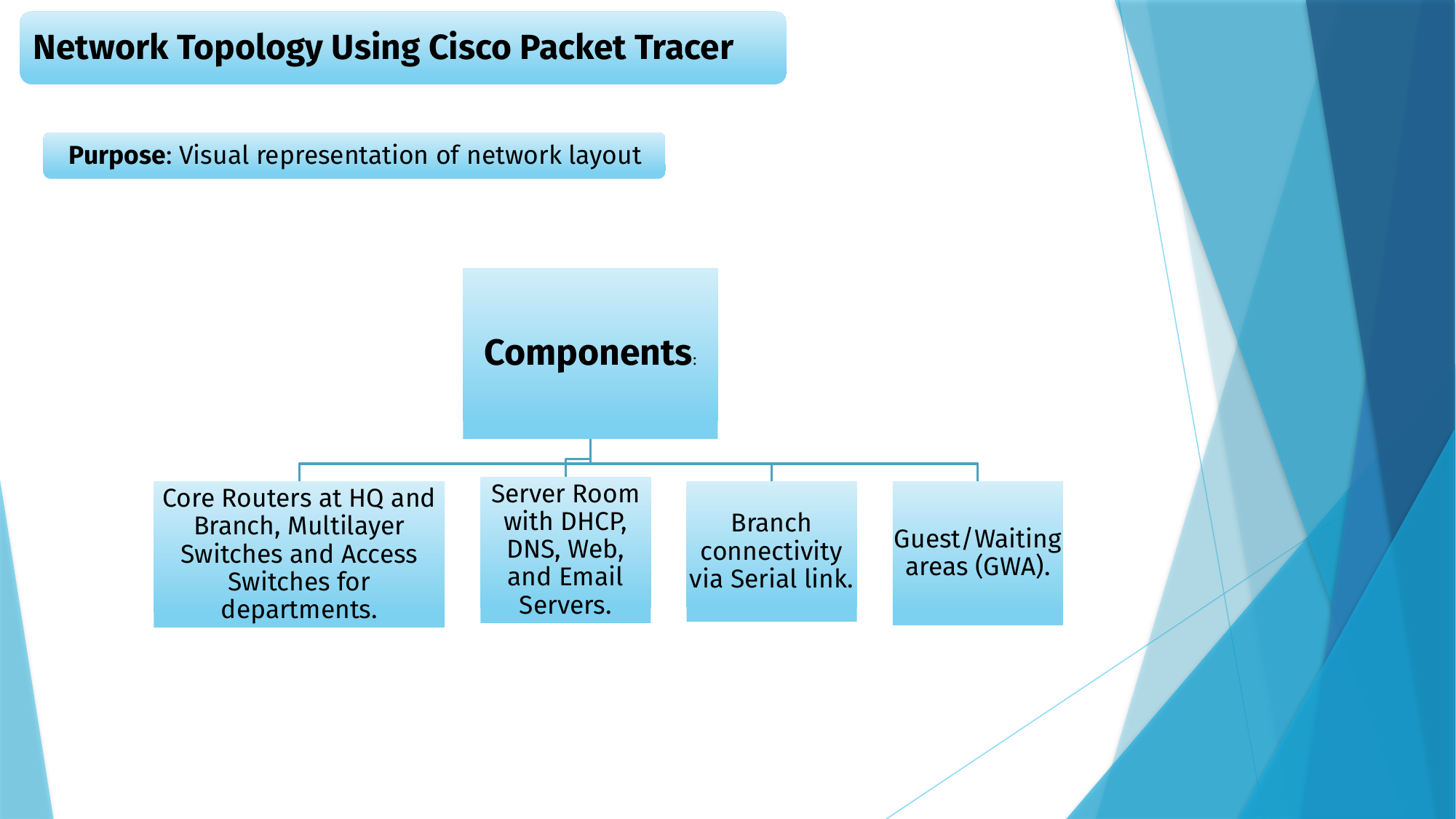

Network Topology Using Cisco Packet Tracer
Purpose: Visual representation of network layout
Components:
Core Routers at HQ and Branch, Multilayer Switches and Access Switches for departments.
Server Room with DHCP, DNS, Web, and Email Servers.
Branch connectivity via Serial link.
Guest/Waiting areas (GWA).